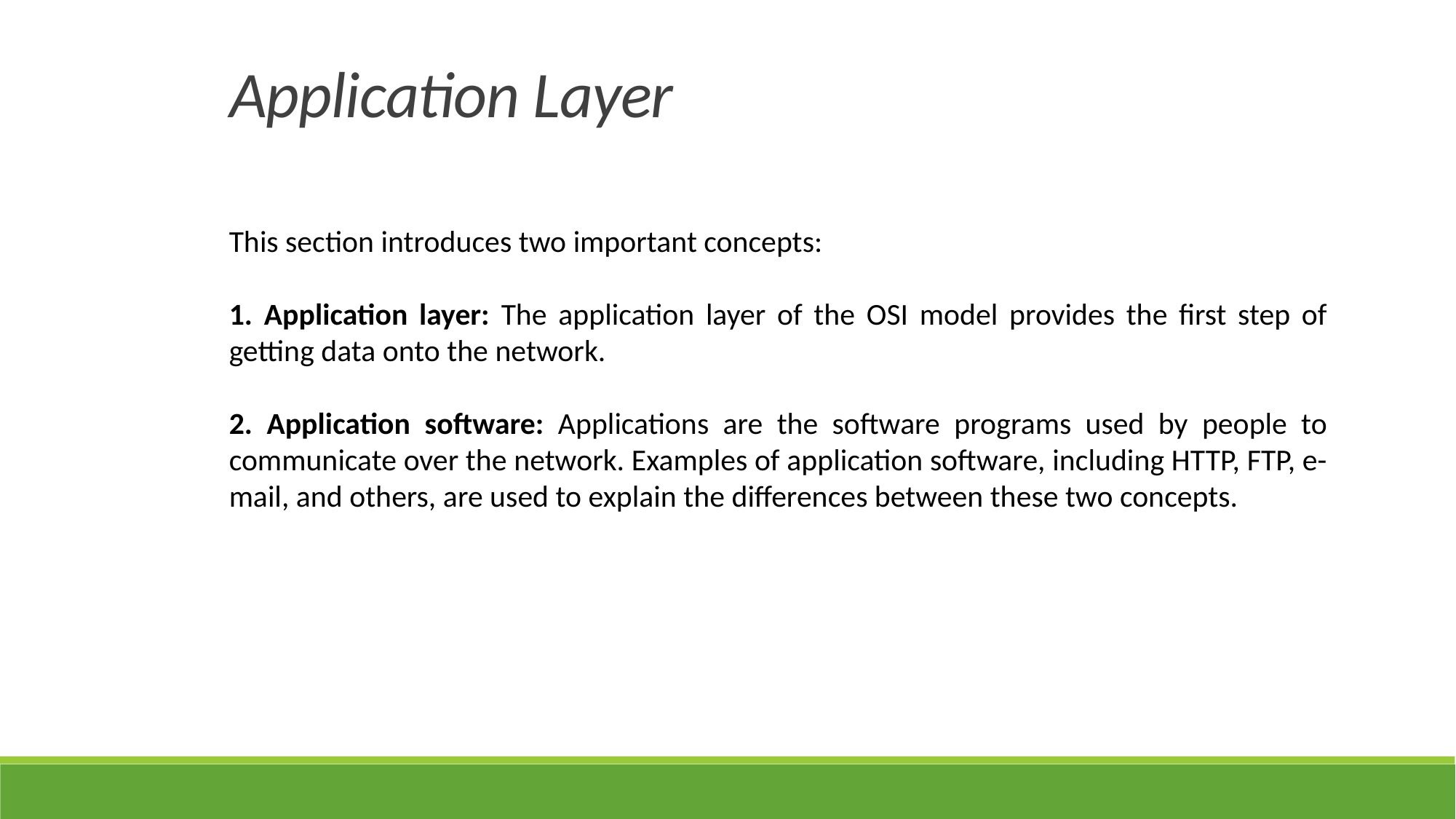

Application Layer
This section introduces two important concepts:

1. Application layer: The application layer of the OSI model provides the first step of getting data onto the network.

2. Application software: Applications are the software programs used by people to communicate over the network. Examples of application software, including HTTP, FTP, e-mail, and others, are used to explain the differences between these two concepts.